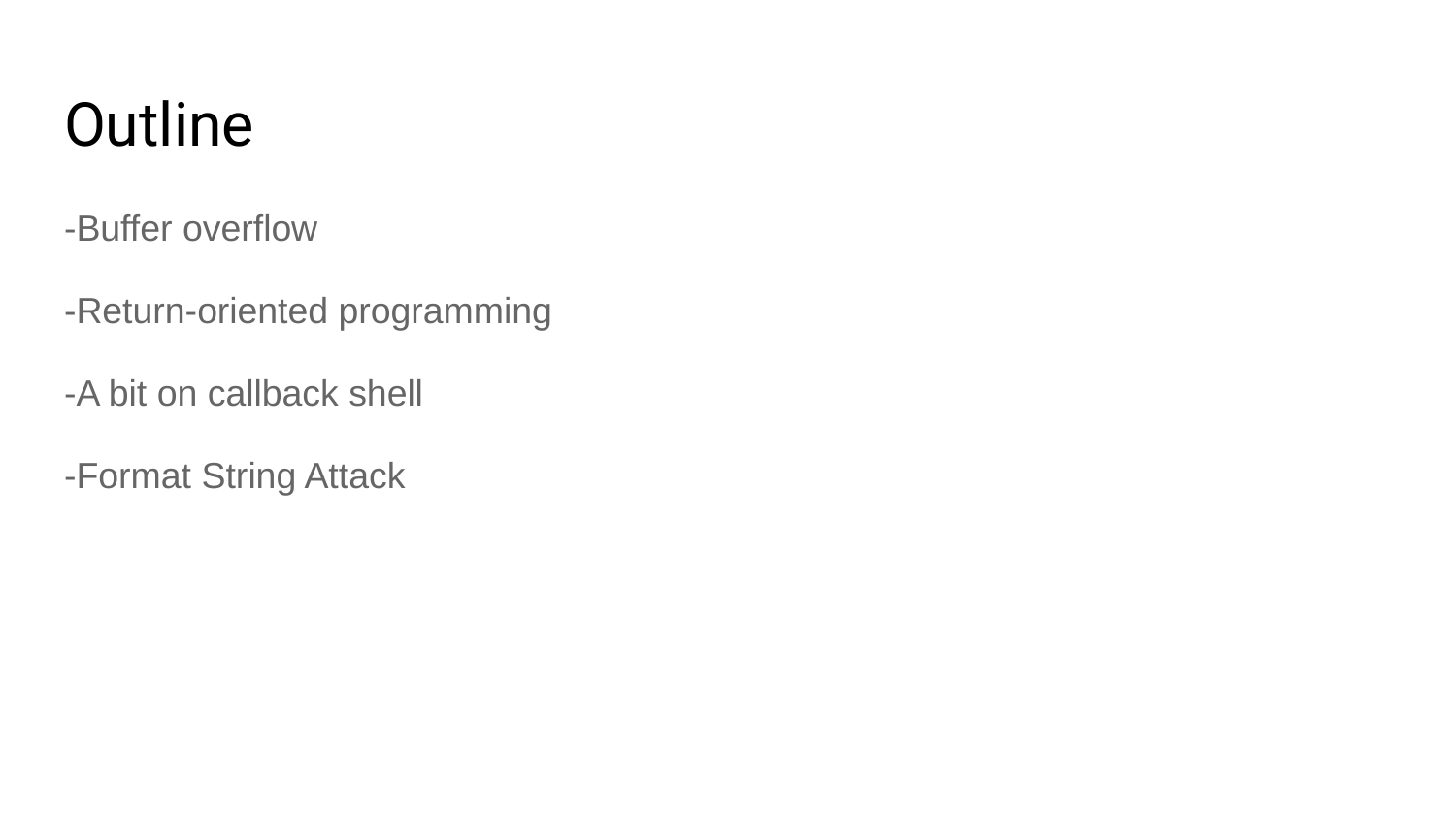

# Outline

-Buffer overflow
-Return-oriented programming
-A bit on callback shell
-Format String Attack